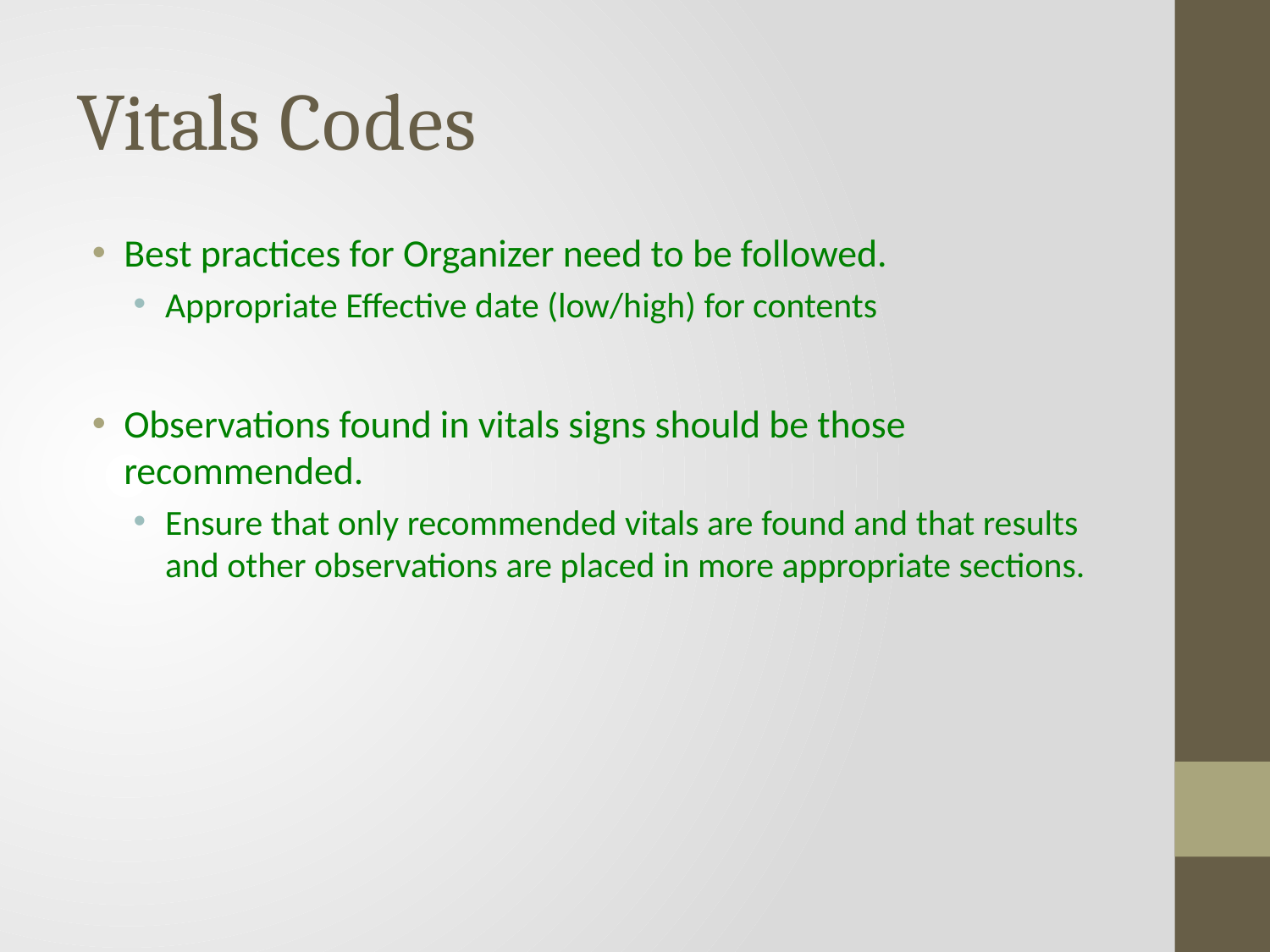

# Vitals Codes
Best practices for Organizer need to be followed.
Appropriate Effective date (low/high) for contents

Observations found in vitals signs should be those recommended.
Ensure that only recommended vitals are found and that results and other observations are placed in more appropriate sections.